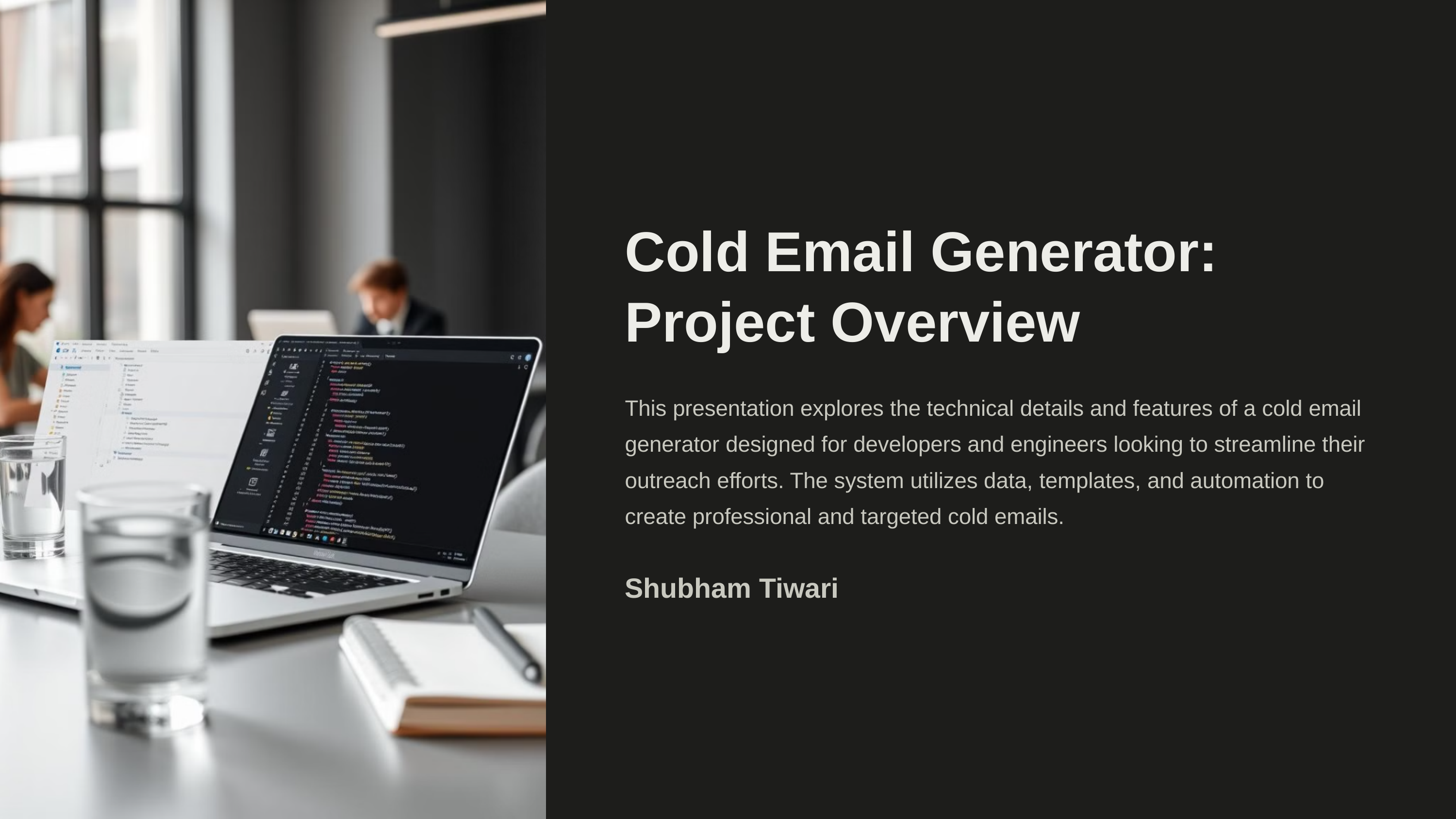

Cold Email Generator: Project Overview
This presentation explores the technical details and features of a cold email generator designed for developers and engineers looking to streamline their outreach efforts. The system utilizes data, templates, and automation to create professional and targeted cold emails.
Shubham Tiwari